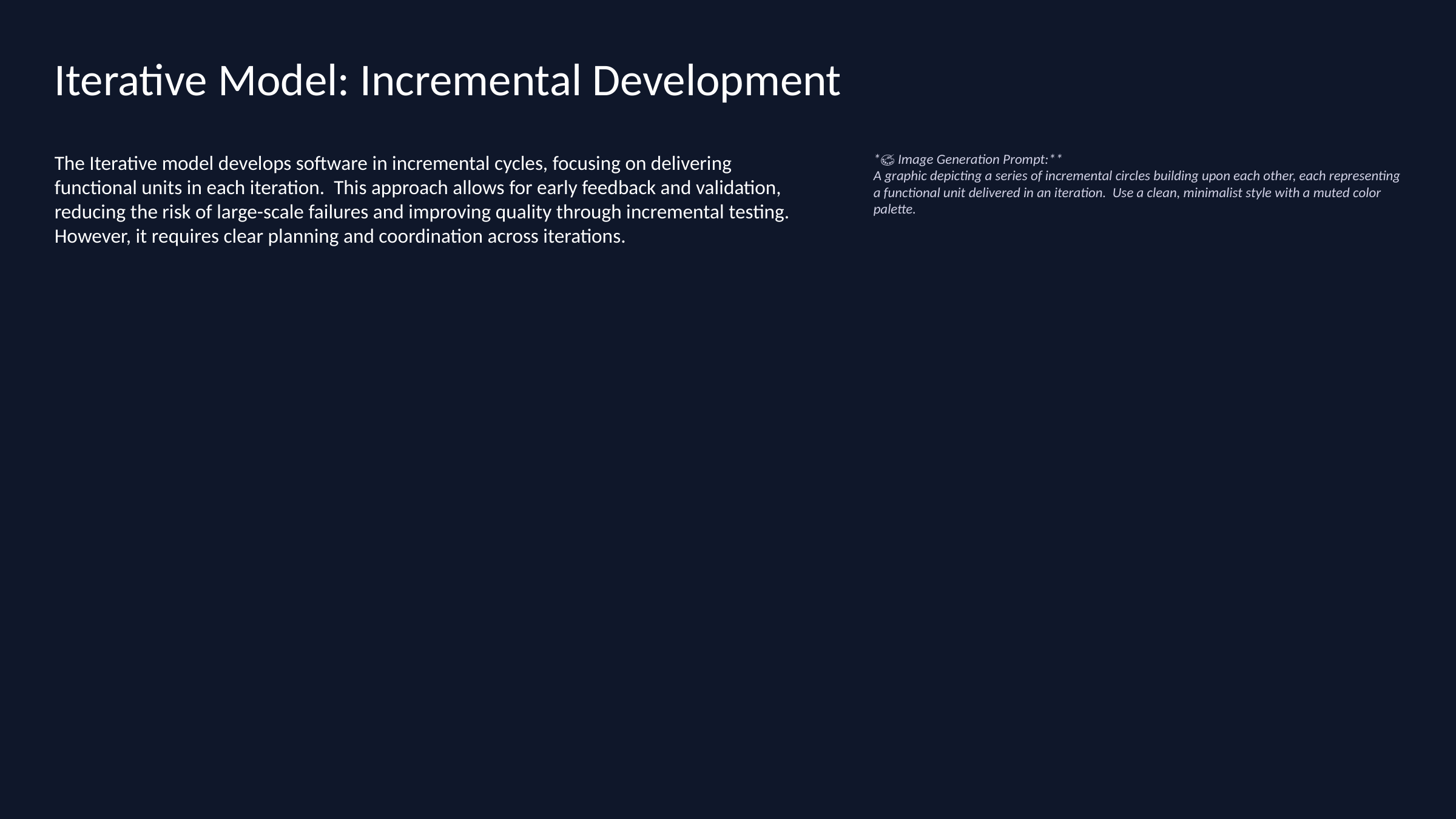

Iterative Model: Incremental Development

The Iterative model develops software in incremental cycles, focusing on delivering functional units in each iteration.  This approach allows for early feedback and validation, reducing the risk of large-scale failures and improving quality through incremental testing.  However, it requires clear planning and coordination across iterations.

*🎨 Image Generation Prompt:**
A graphic depicting a series of incremental circles building upon each other, each representing a functional unit delivered in an iteration.  Use a clean, minimalist style with a muted color palette.